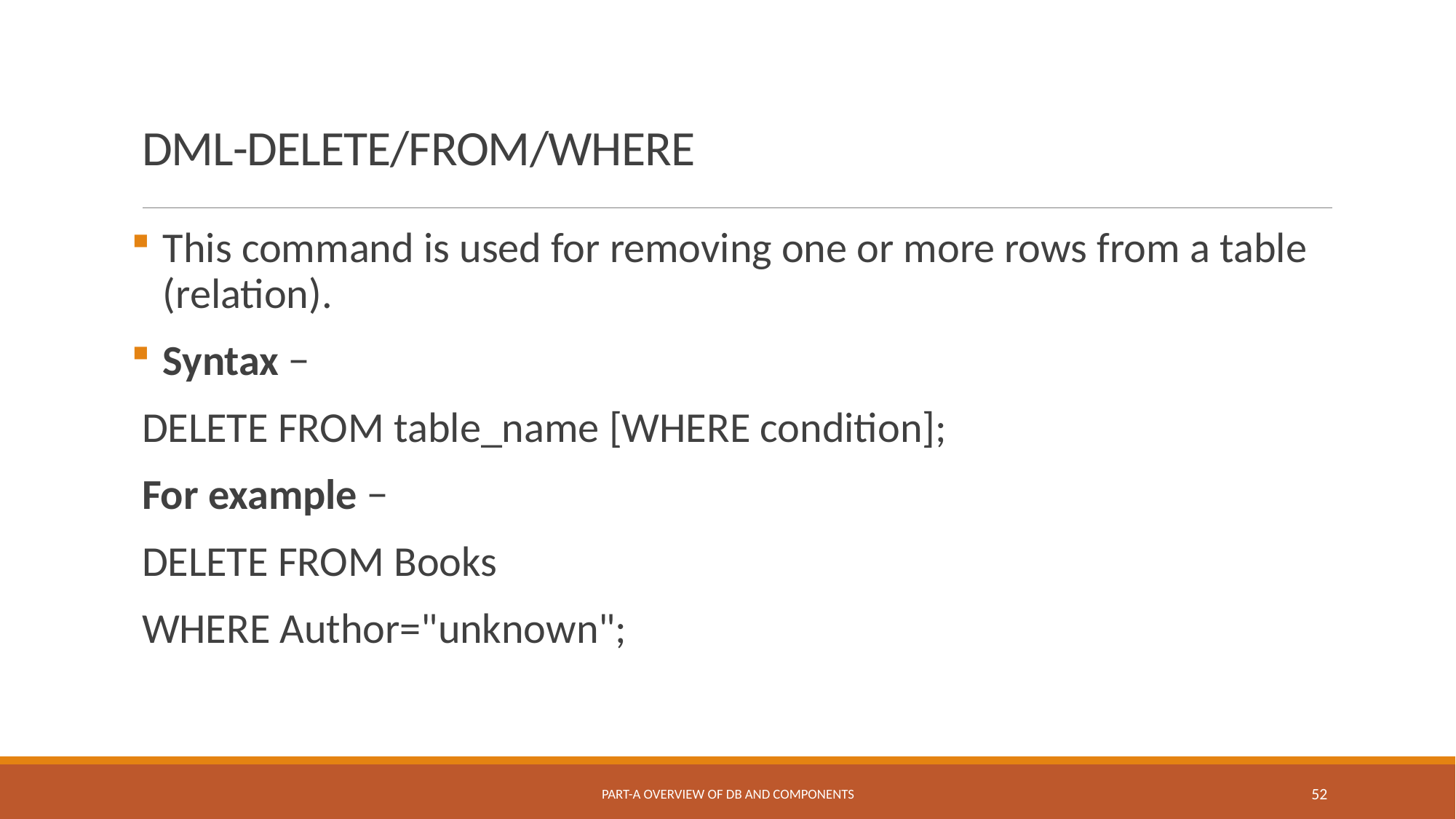

# DML-DELETE/FROM/WHERE
This command is used for removing one or more rows from a table (relation).
Syntax −
DELETE FROM table_name [WHERE condition];
For example −
DELETE FROM Books
WHERE Author="unknown";
Part-A Overview of DB and Components
52